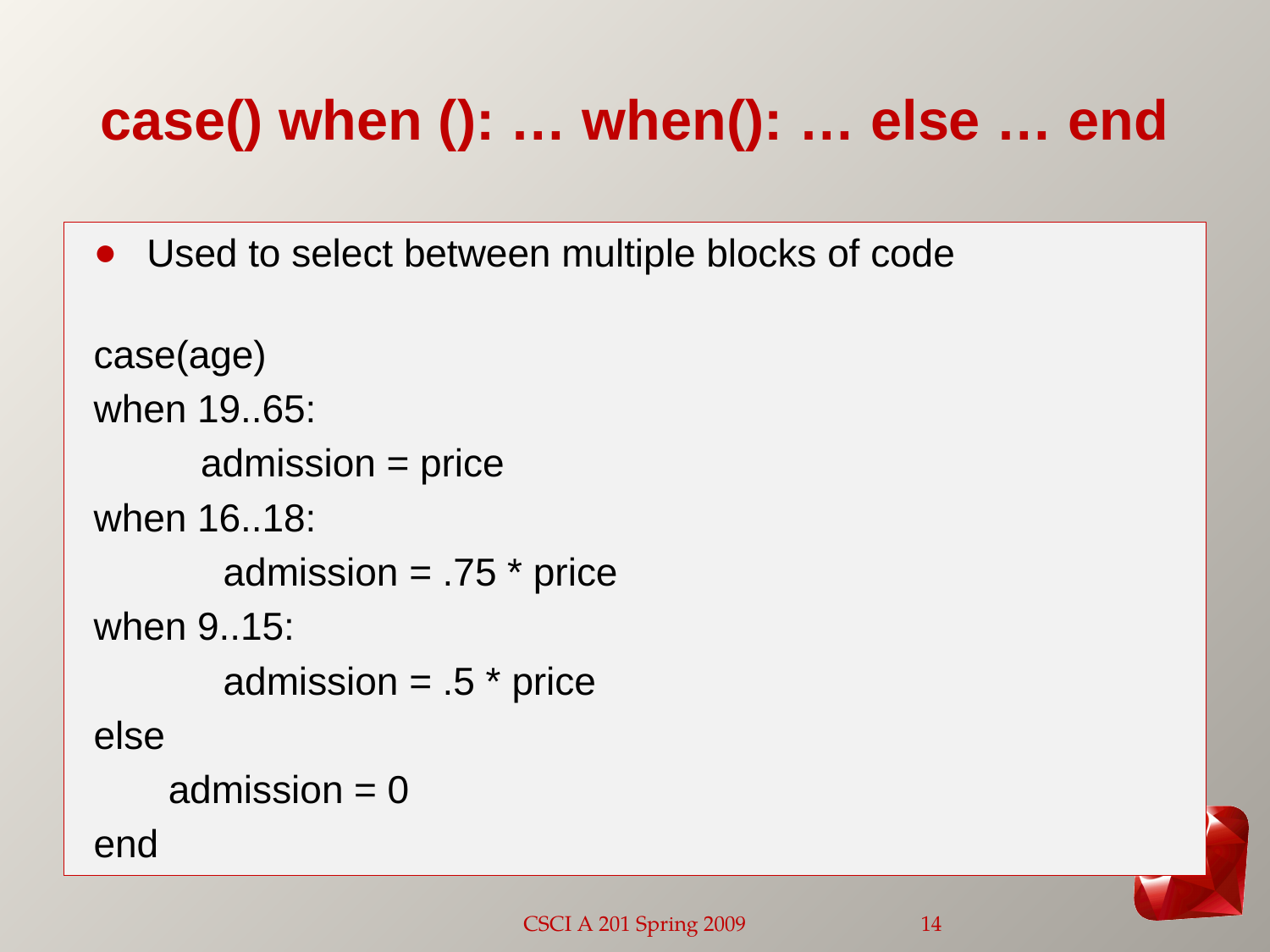

# case() when (): … when(): … else … end
Used to select between multiple blocks of code
case(age)
when 19..65:
	     admission = price
when 16..18:
            admission = .75 * price
when 9..15:
            admission = .5 * price
else
		  admission = 0
end

CSCI A 201 Spring 2009
14